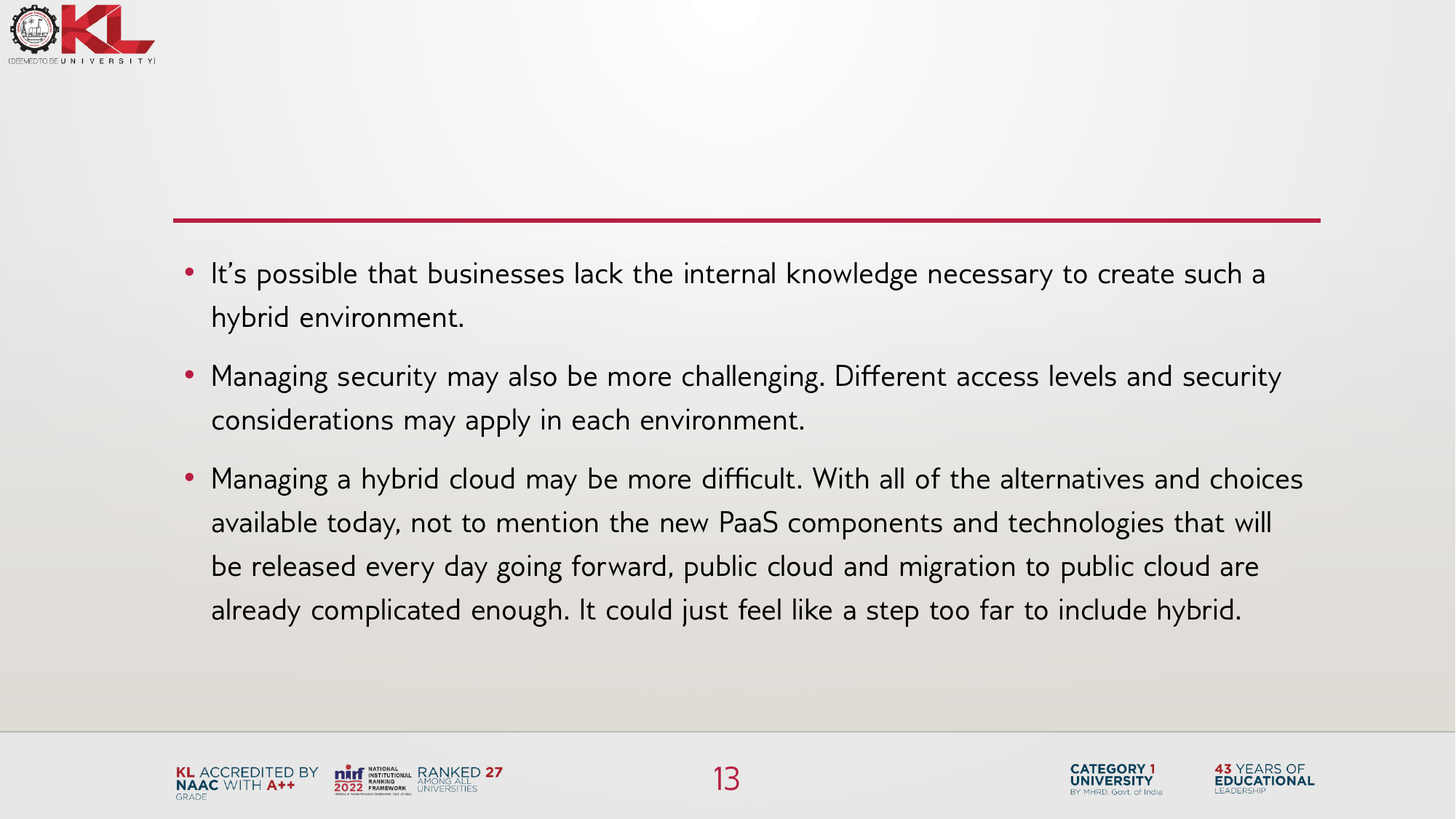

#
It’s possible that businesses lack the internal knowledge necessary to create such a hybrid environment.
Managing security may also be more challenging. Different access levels and security considerations may apply in each environment.
Managing a hybrid cloud may be more difficult. With all of the alternatives and choices available today, not to mention the new PaaS components and technologies that will be released every day going forward, public cloud and migration to public cloud are already complicated enough. It could just feel like a step too far to include hybrid.

13